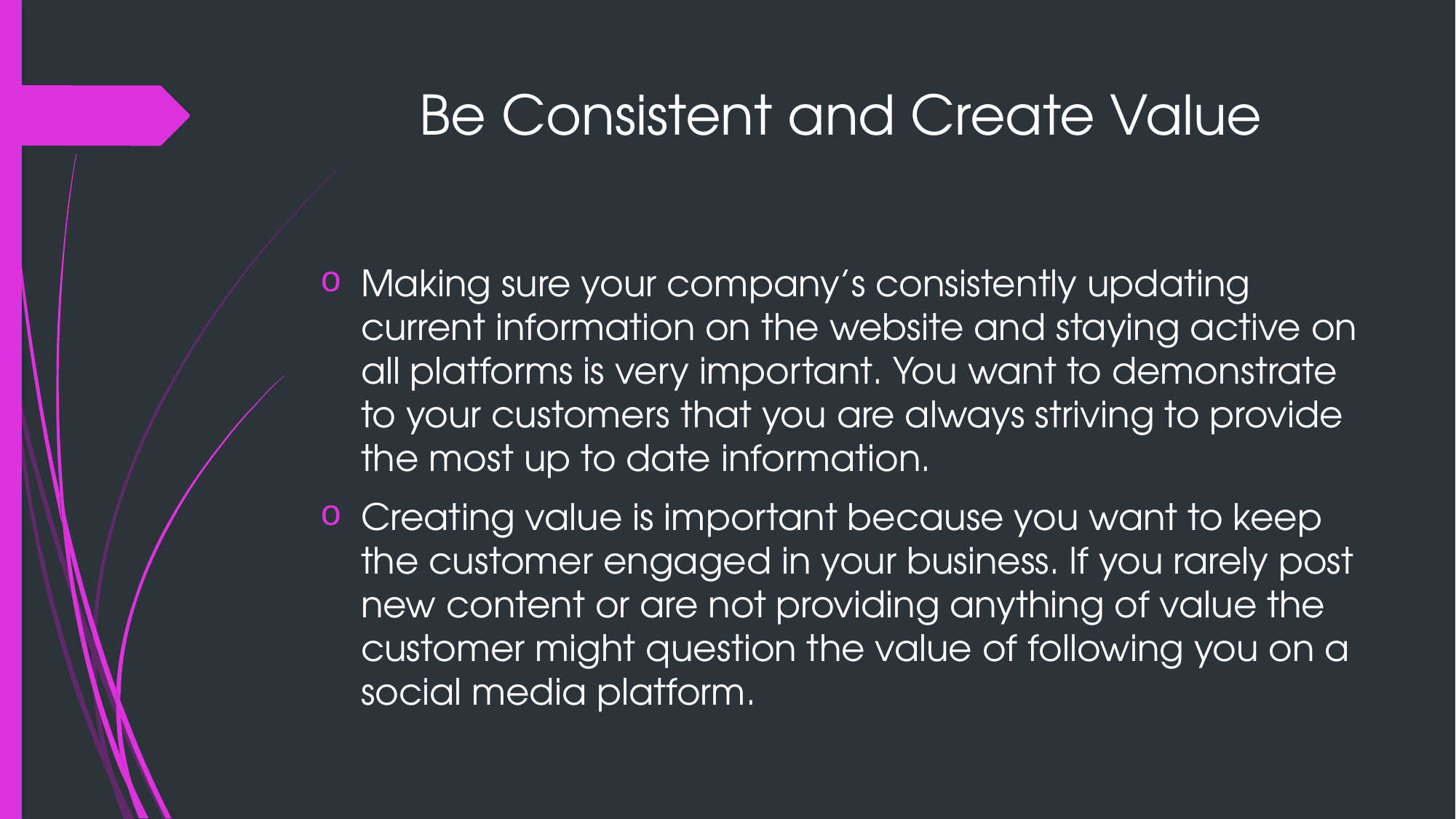

# Be Consistent and Create Value
Making sure your company’s consistently updating current information on the website and staying active on all platforms is very important. You want to demonstrate to your customers that you are always striving to provide the most up to date information.
Creating value is important because you want to keep the customer engaged in your business. If you rarely post new content or are not providing anything of value the customer might question the value of following you on a social media platform.